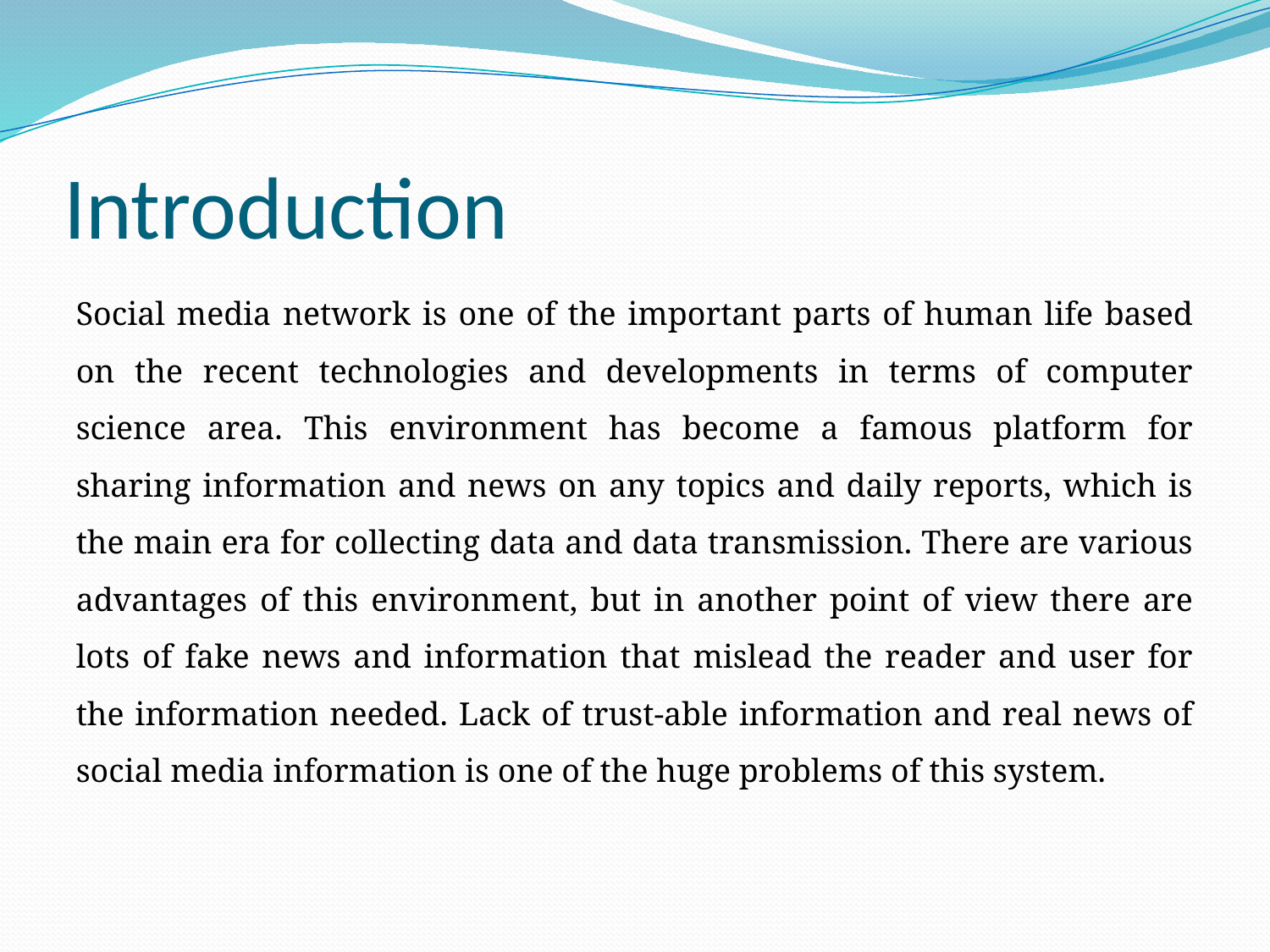

# Introduction
Social media network is one of the important parts of human life based on the recent technologies and developments in terms of computer science area. This environment has become a famous platform for sharing information and news on any topics and daily reports, which is the main era for collecting data and data transmission. There are various advantages of this environment, but in another point of view there are lots of fake news and information that mislead the reader and user for the information needed. Lack of trust-able information and real news of social media information is one of the huge problems of this system.